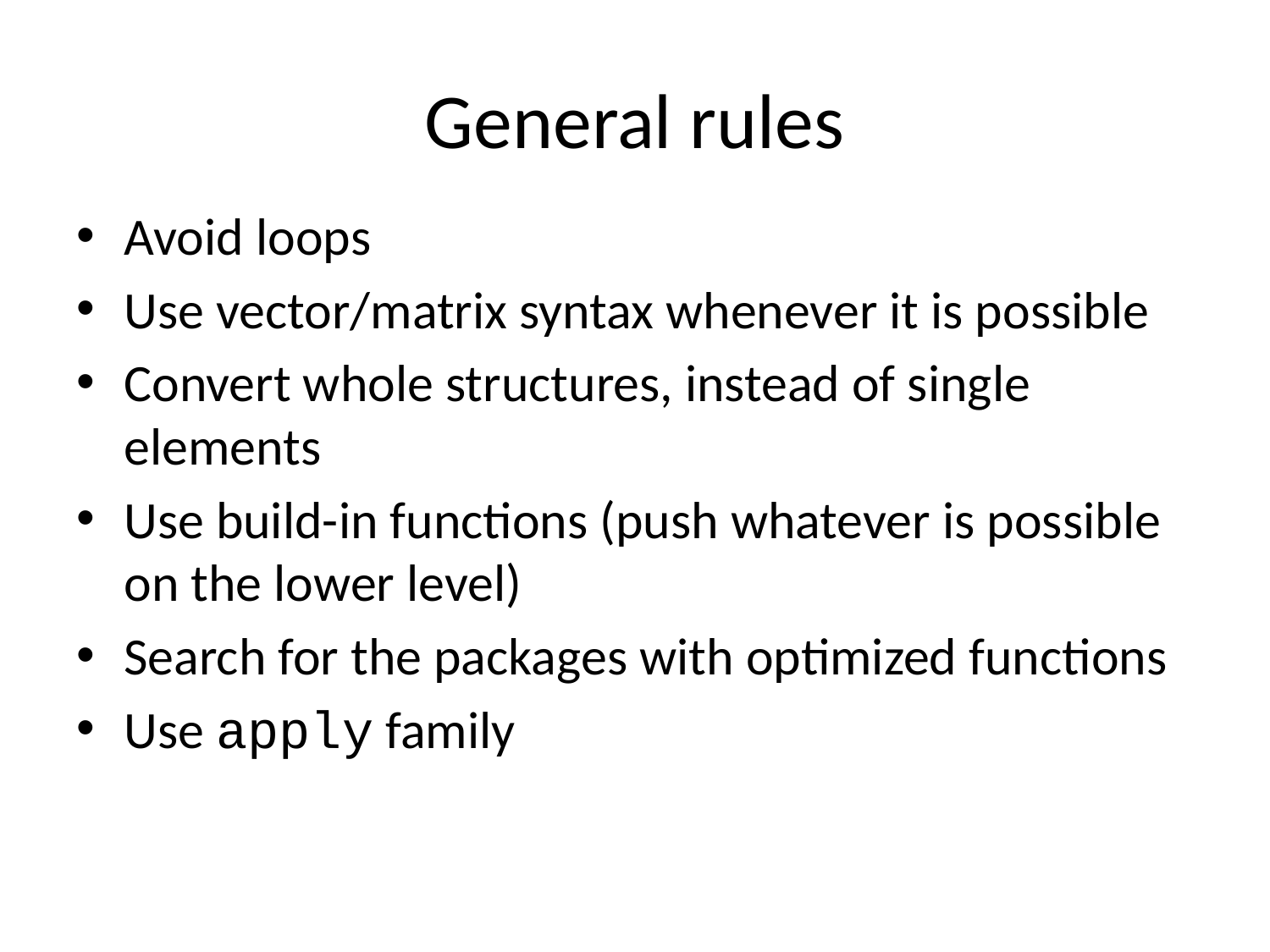

# General rules
Avoid loops
Use vector/matrix syntax whenever it is possible
Convert whole structures, instead of single elements
Use build-in functions (push whatever is possible on the lower level)
Search for the packages with optimized functions
Use apply family